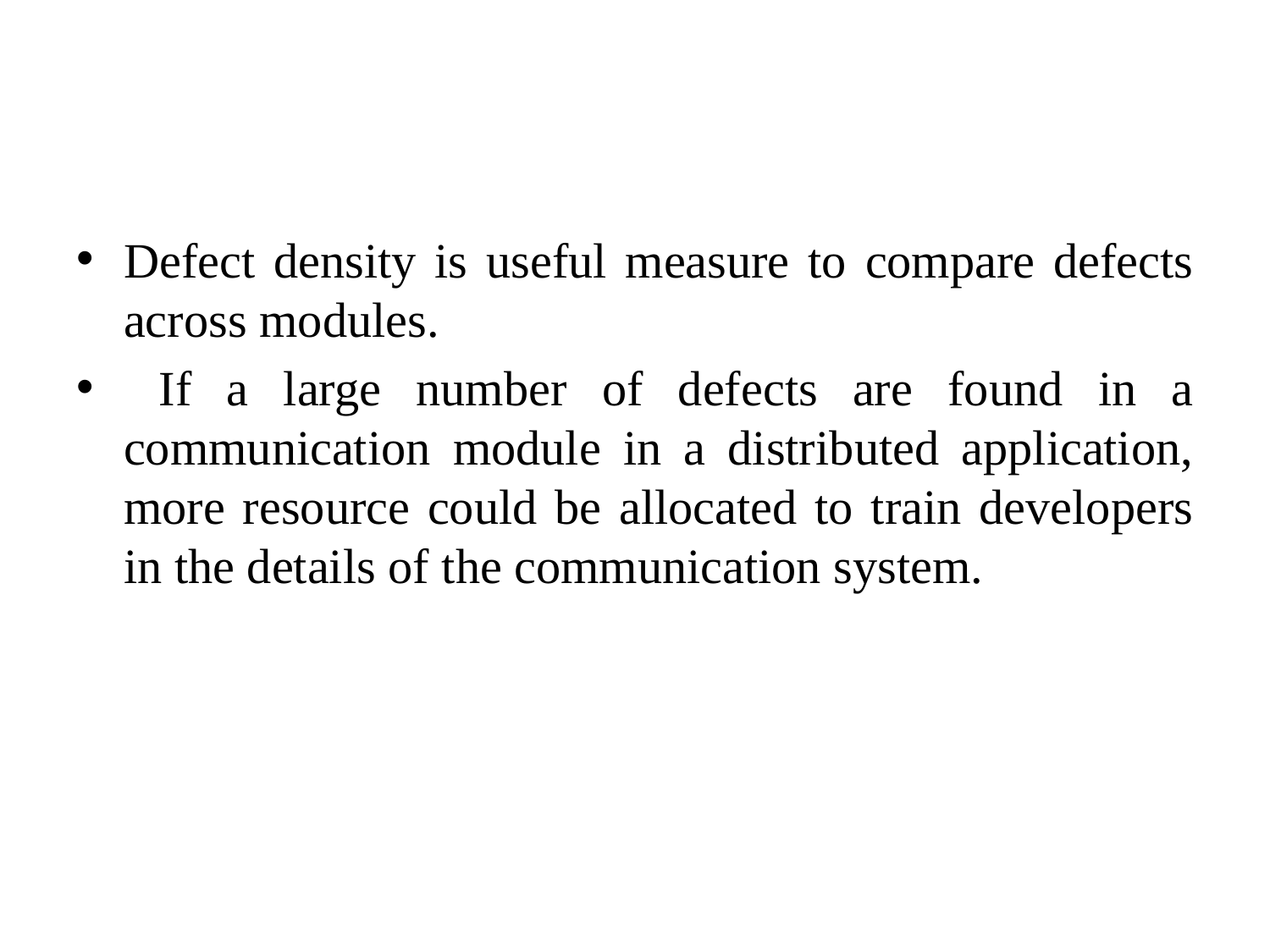

#
Defect density is useful measure to compare defects across modules.
 If a large number of defects are found in a communication module in a distributed application, more resource could be allocated to train developers in the details of the communication system.